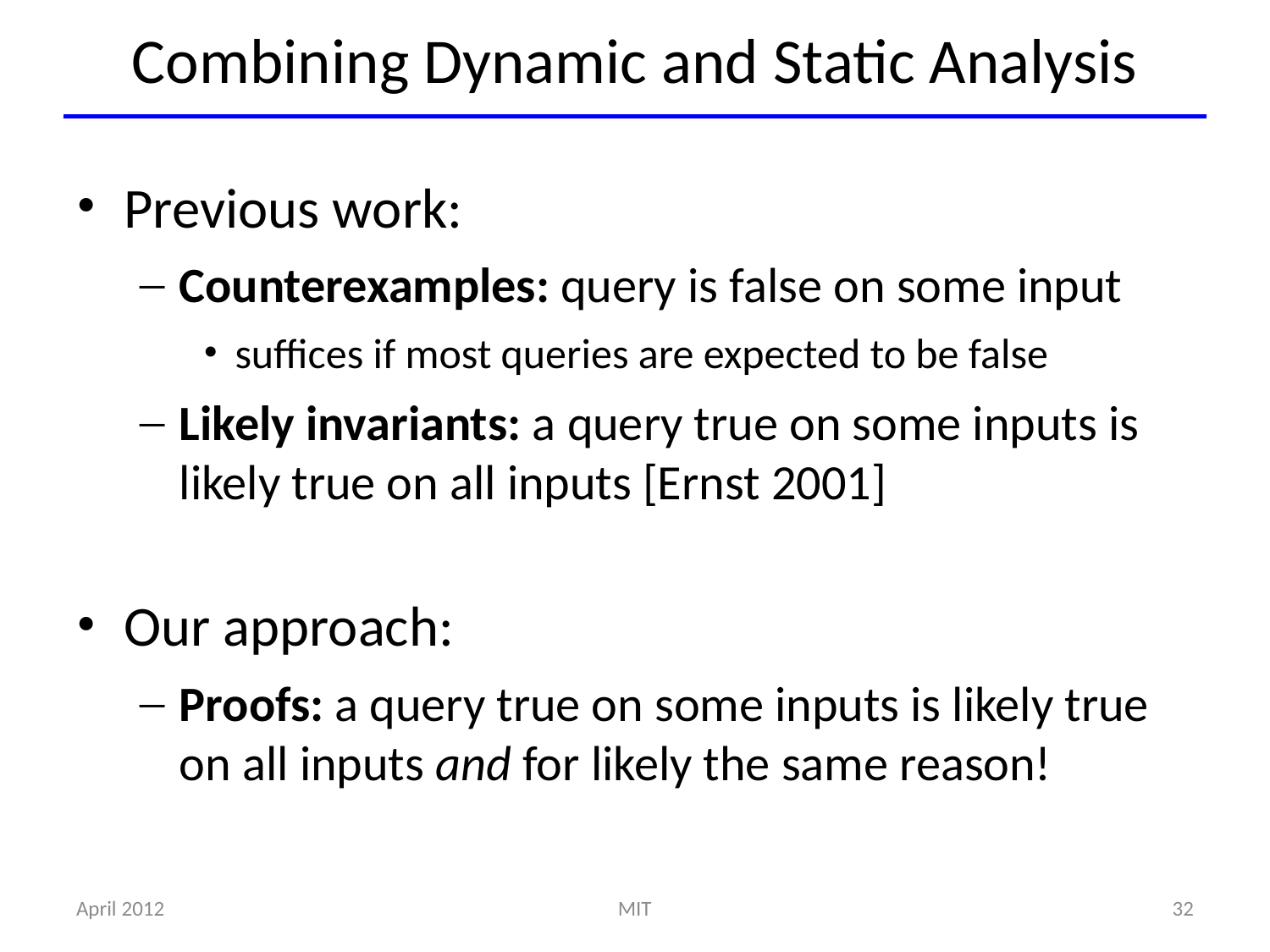

# Combining Dynamic and Static Analysis
Previous work:
Counterexamples: query is false on some input
suffices if most queries are expected to be false
Likely invariants: a query true on some inputs is
likely true on all inputs [Ernst 2001]

Our approach:
Proofs: a query true on some inputs is likely true
on all inputs and for likely the same reason!
April 2012
MIT
32